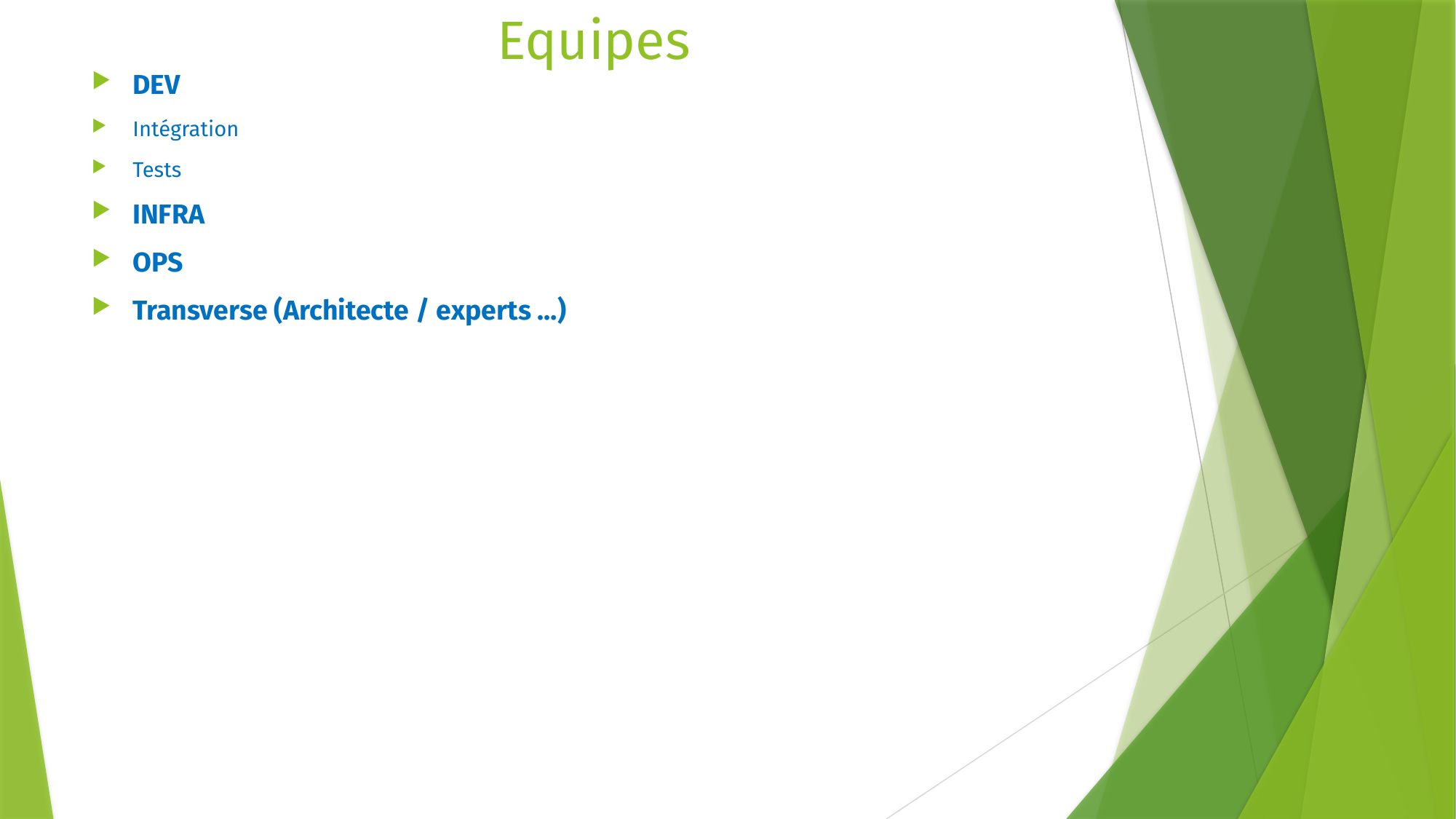

# Equipes
DEV
Intégration
Tests
INFRA
OPS
Transverse (Architecte / experts …)